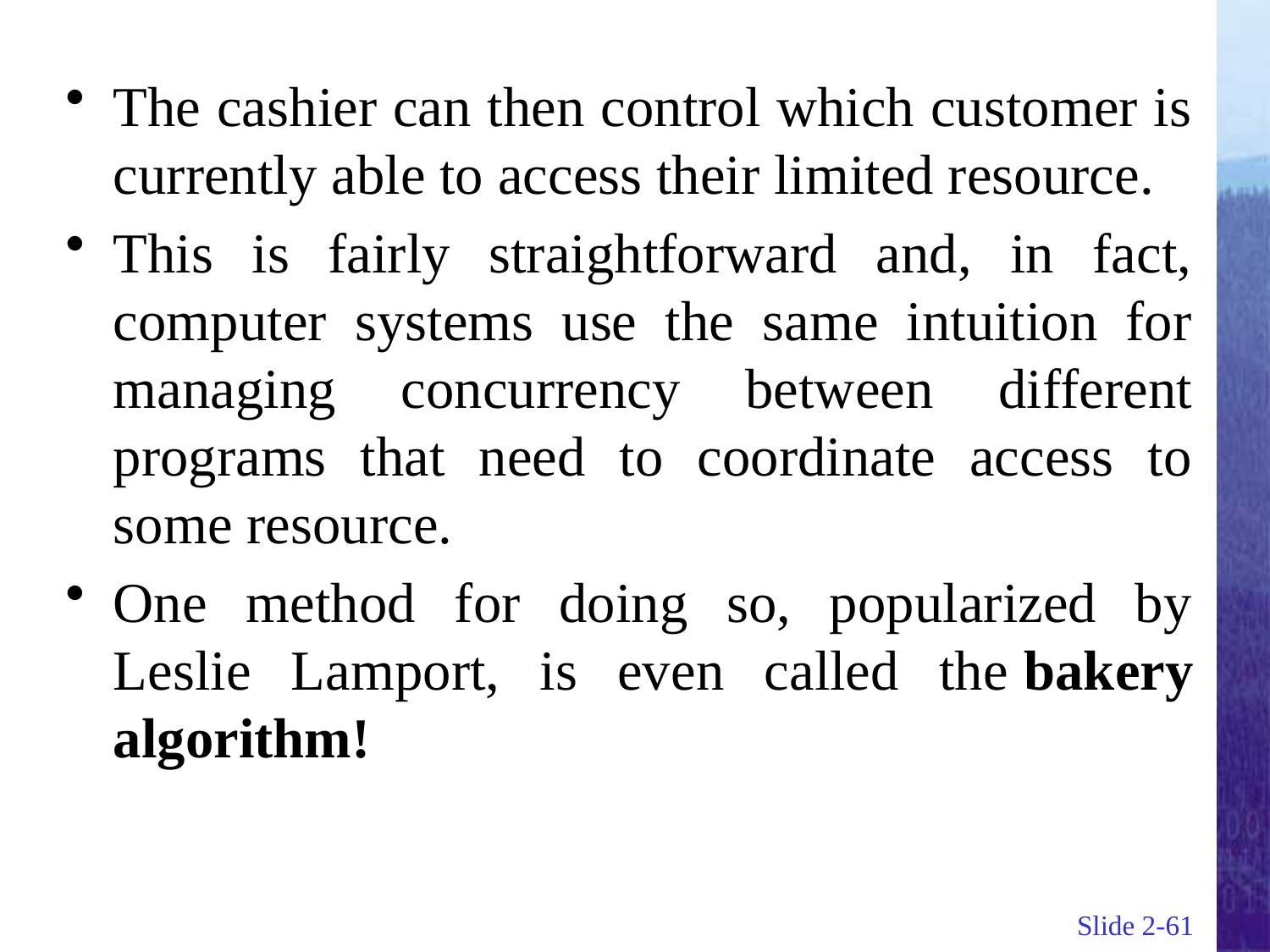

The cashier can then control which customer is currently able to access their limited resource.
This is fairly straightforward and, in fact, computer systems use the same intuition for managing concurrency between different programs that need to coordinate access to some resource.
One method for doing so, popularized by Leslie Lamport, is even called the bakery algorithm!